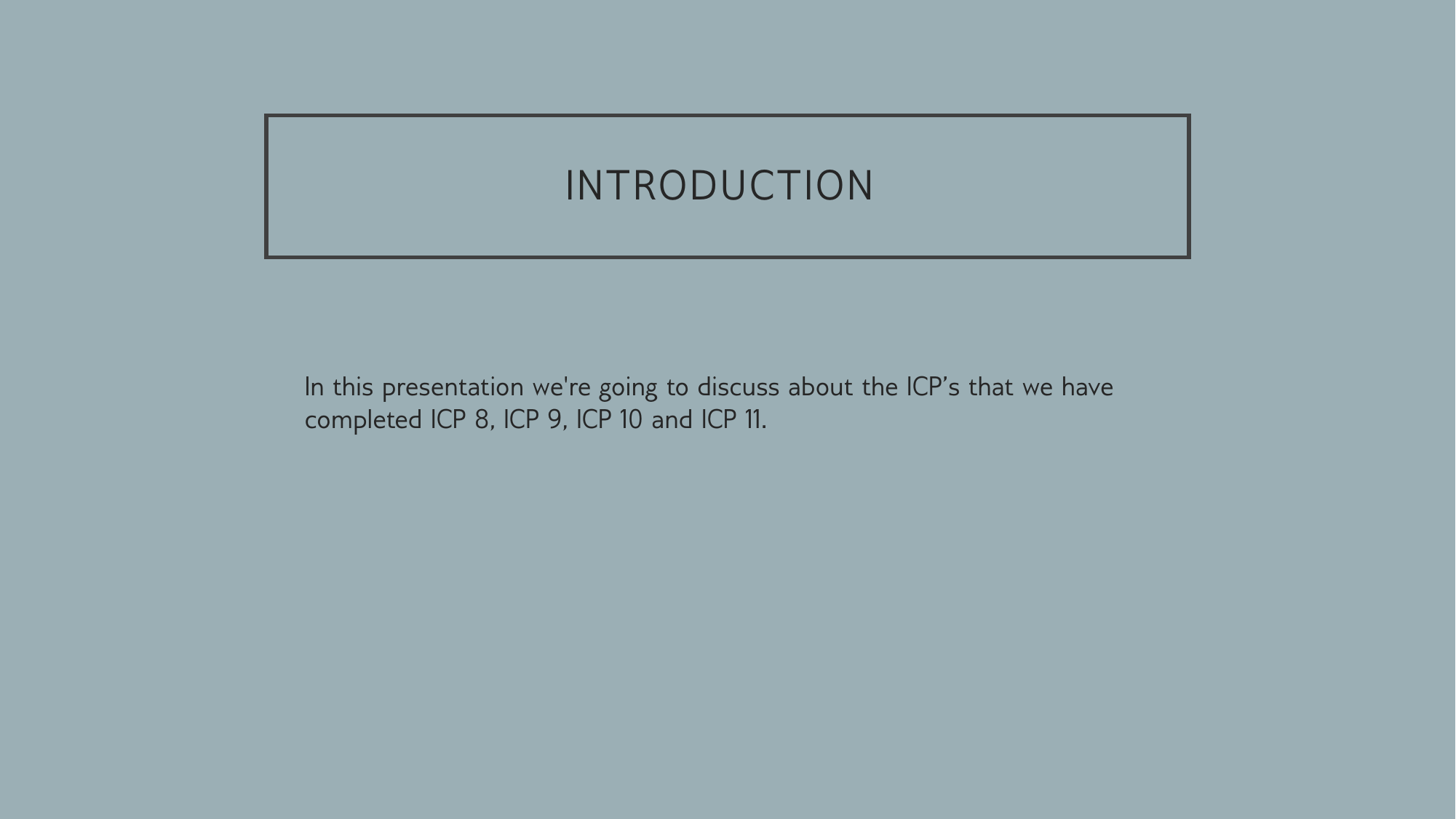

# Introduction

In this presentation we're going to discuss about the ICP’s that we have completed ICP 8, ICP 9, ICP 10 and ICP 11.